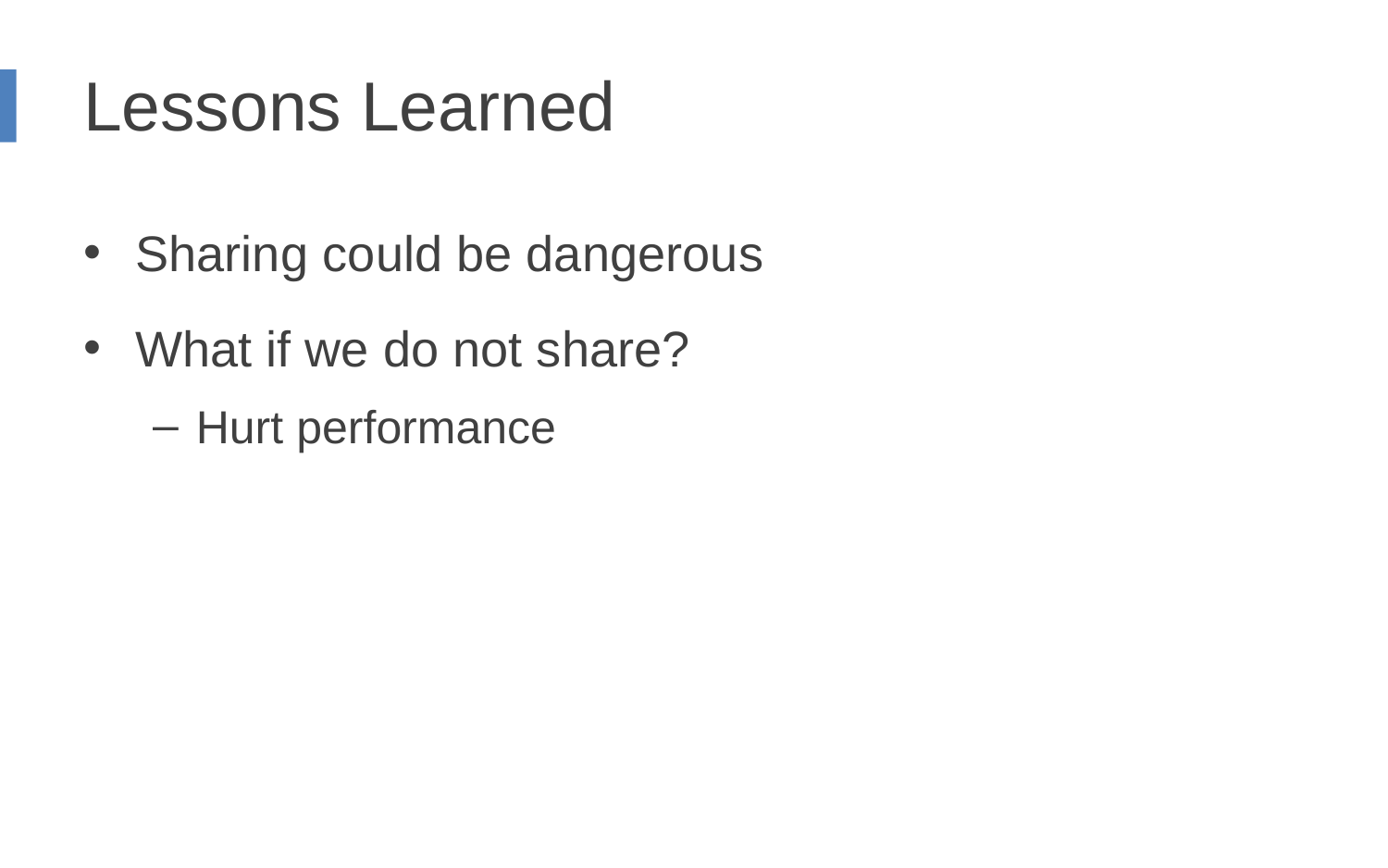

# Lessons Learned
Sharing could be dangerous
What if we do not share?
Hurt performance